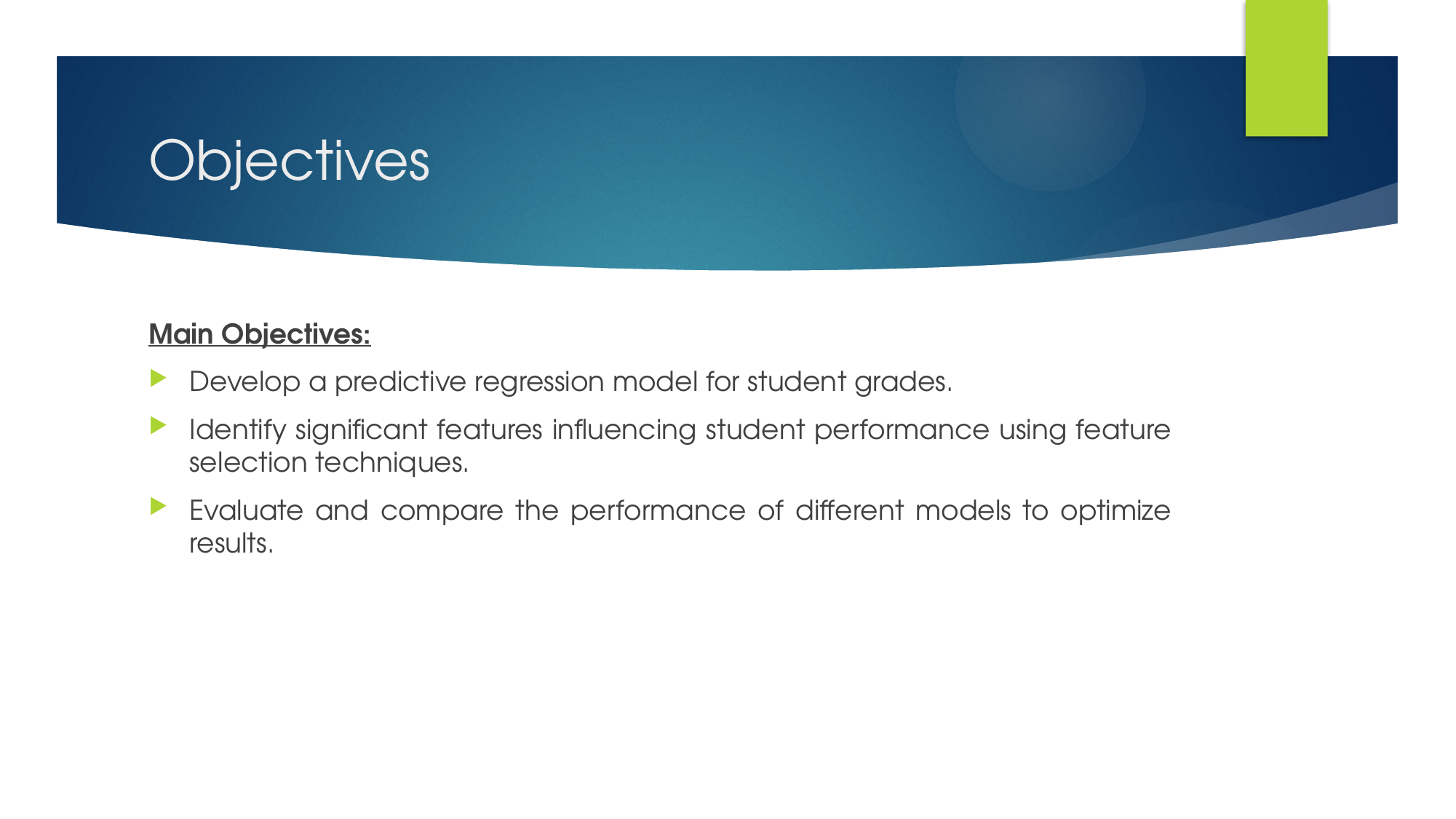

# Objectives
Main Objectives:
Develop a predictive regression model for student grades.
Identify significant features influencing student performance using feature selection techniques.
Evaluate and compare the performance of different models to optimize results.